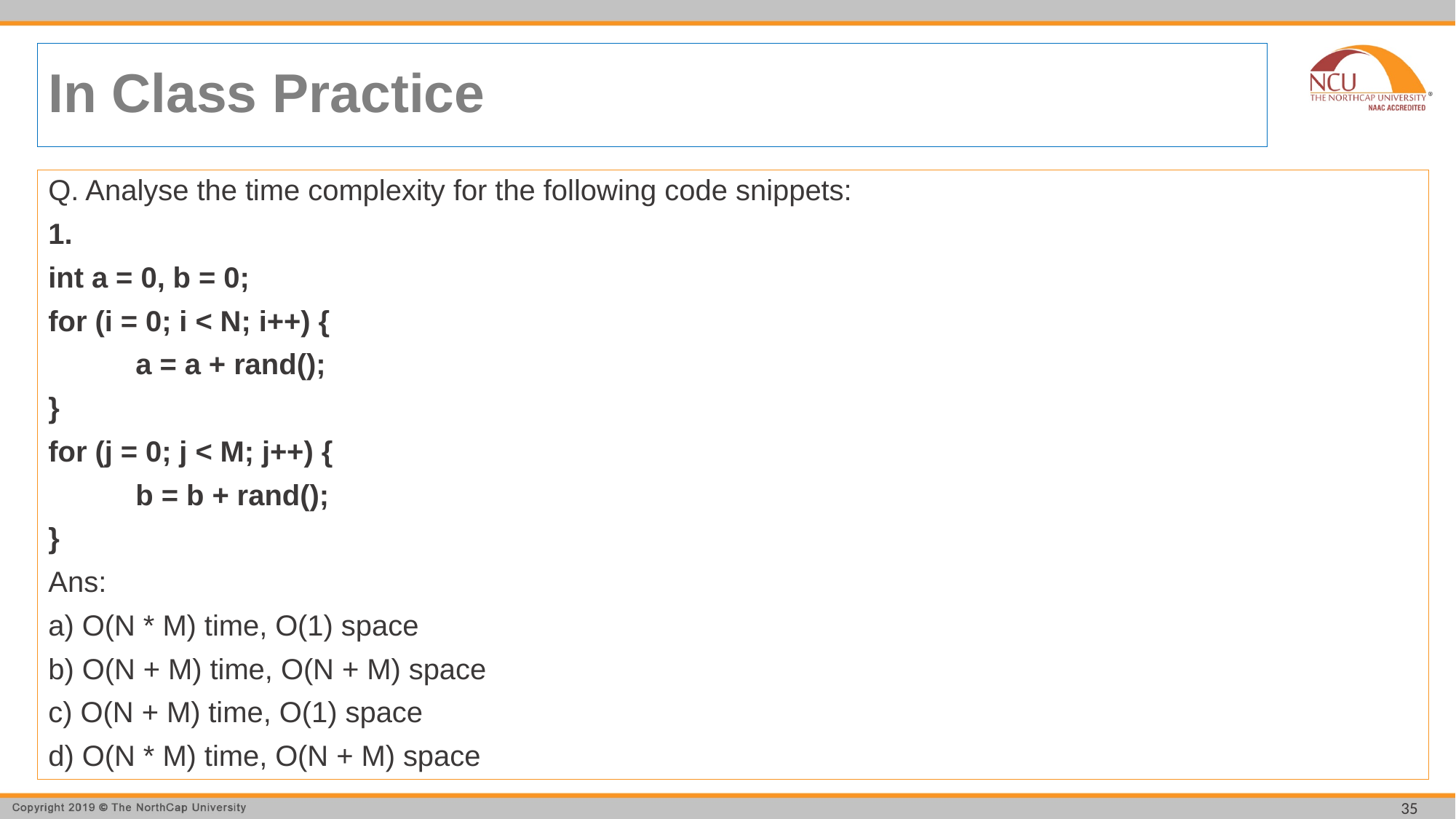

# In Class Practice
Q. Analyse the time complexity for the following code snippets:
1.
int a = 0, b = 0;
for (i = 0; i < N; i++) {
	a = a + rand();
}
for (j = 0; j < M; j++) {
	b = b + rand();
}
Ans:
a) O(N * M) time, O(1) space
b) O(N + M) time, O(N + M) space
c) O(N + M) time, O(1) space
d) O(N * M) time, O(N + M) space

35